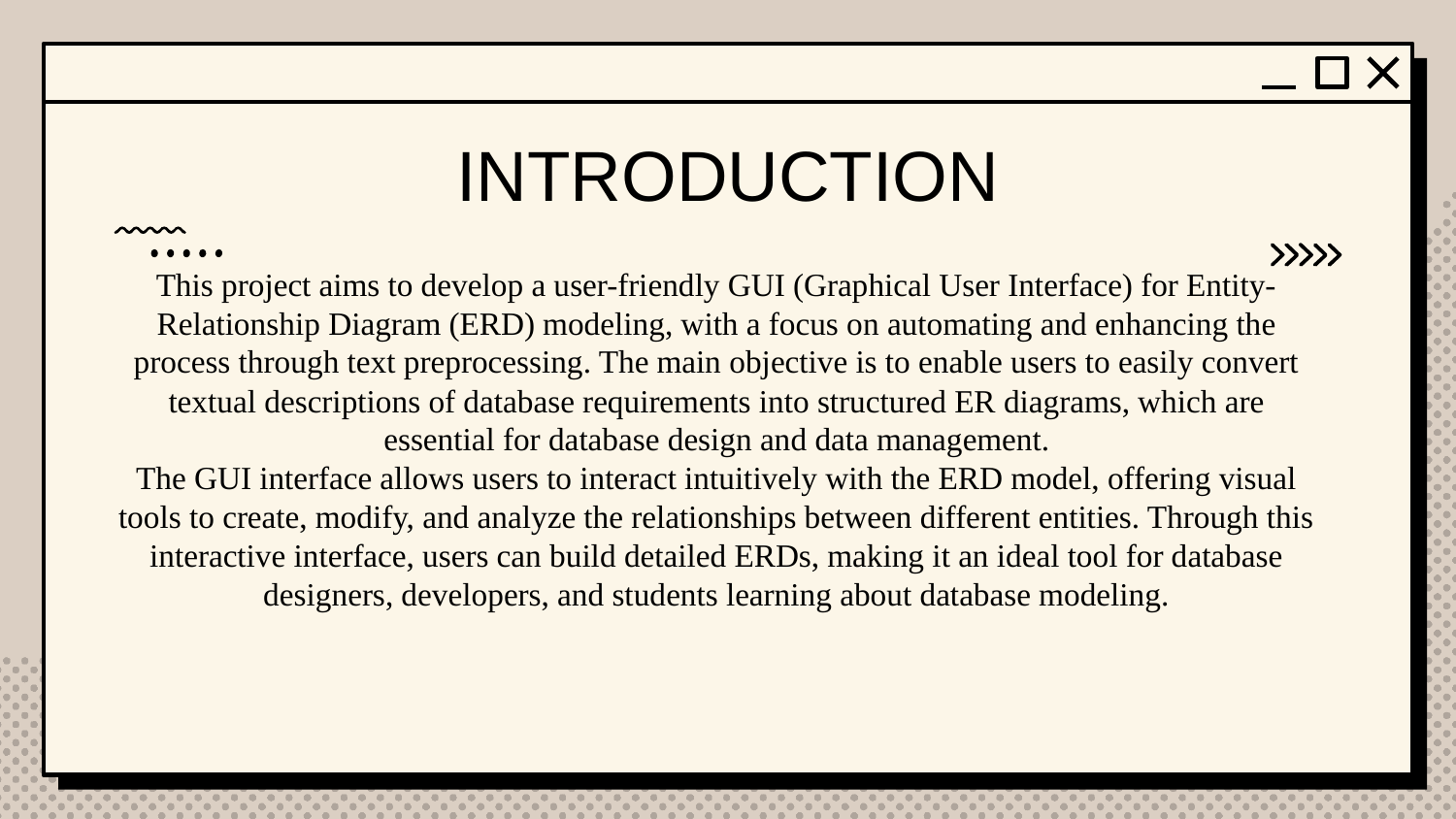

# INTRODUCTION

This project aims to develop a user-friendly GUI (Graphical User Interface) for Entity-Relationship Diagram (ERD) modeling, with a focus on automating and enhancing the process through text preprocessing. The main objective is to enable users to easily convert textual descriptions of database requirements into structured ER diagrams, which are essential for database design and data management.
The GUI interface allows users to interact intuitively with the ERD model, offering visual tools to create, modify, and analyze the relationships between different entities. Through this interactive interface, users can build detailed ERDs, making it an ideal tool for database designers, developers, and students learning about database modeling.